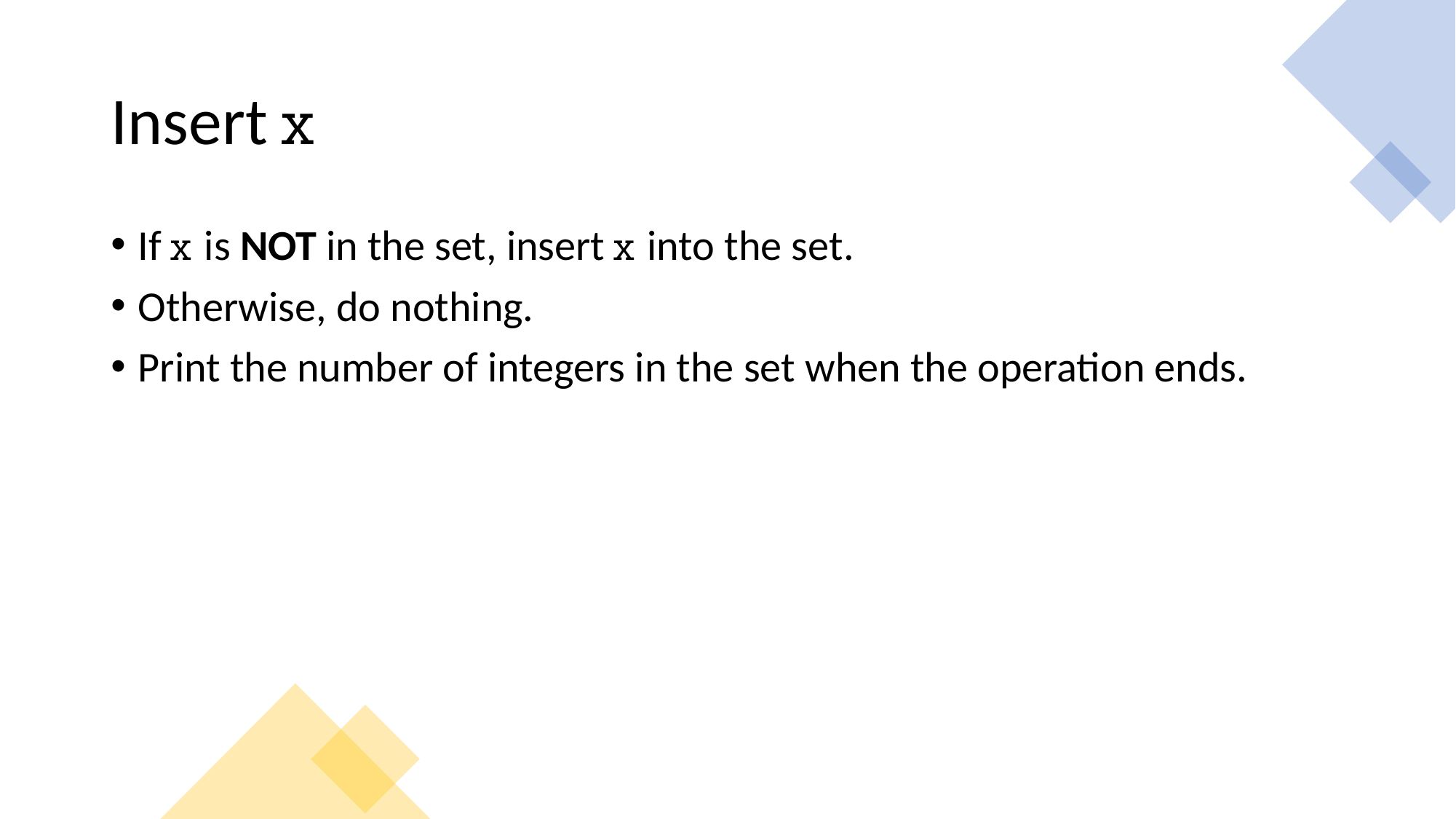

# Insert x
If x is NOT in the set, insert x into the set.
Otherwise, do nothing.
Print the number of integers in the set when the operation ends.